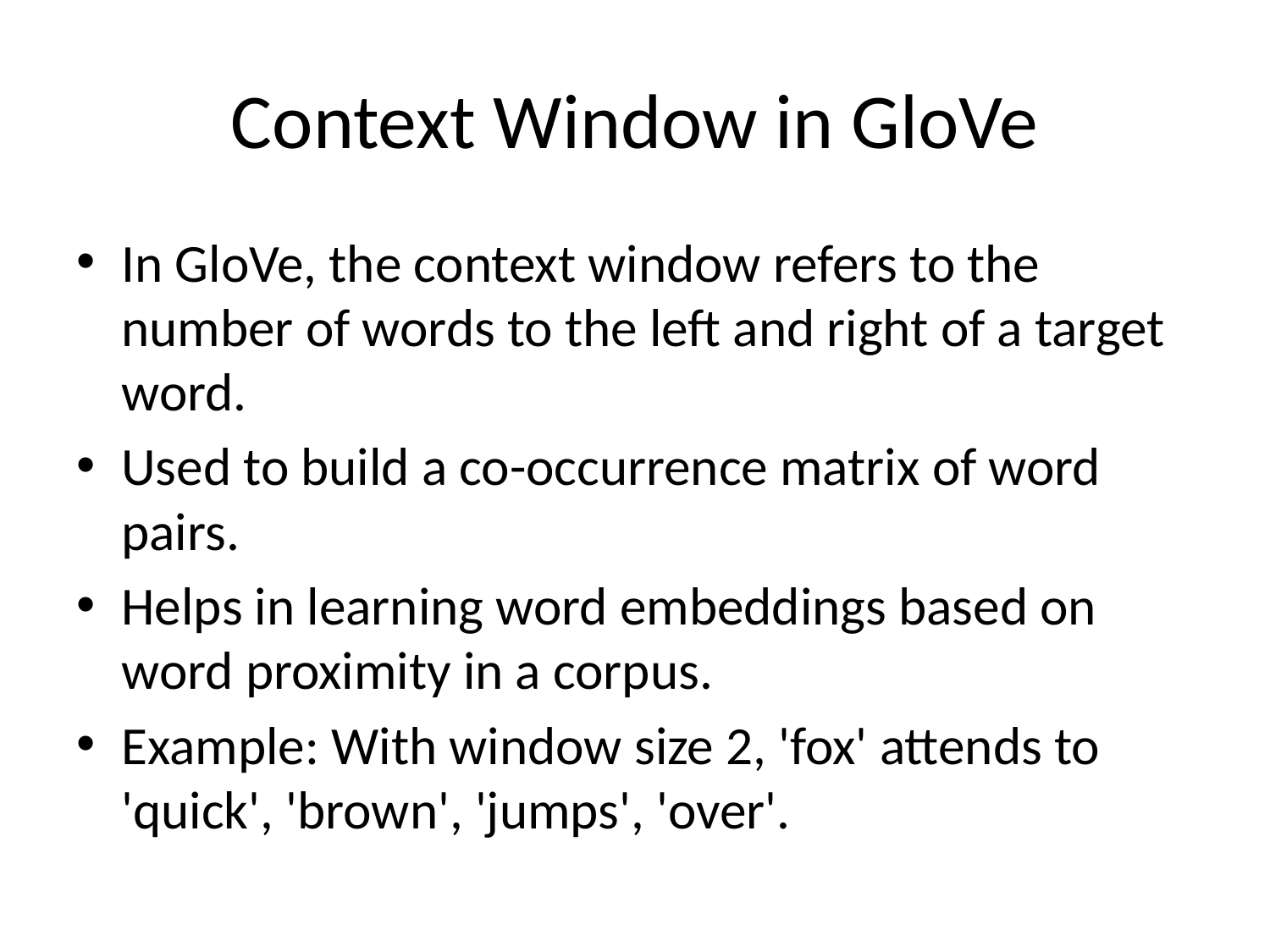

# Context Window in GloVe
In GloVe, the context window refers to the number of words to the left and right of a target word.
Used to build a co-occurrence matrix of word pairs.
Helps in learning word embeddings based on word proximity in a corpus.
Example: With window size 2, 'fox' attends to 'quick', 'brown', 'jumps', 'over'.